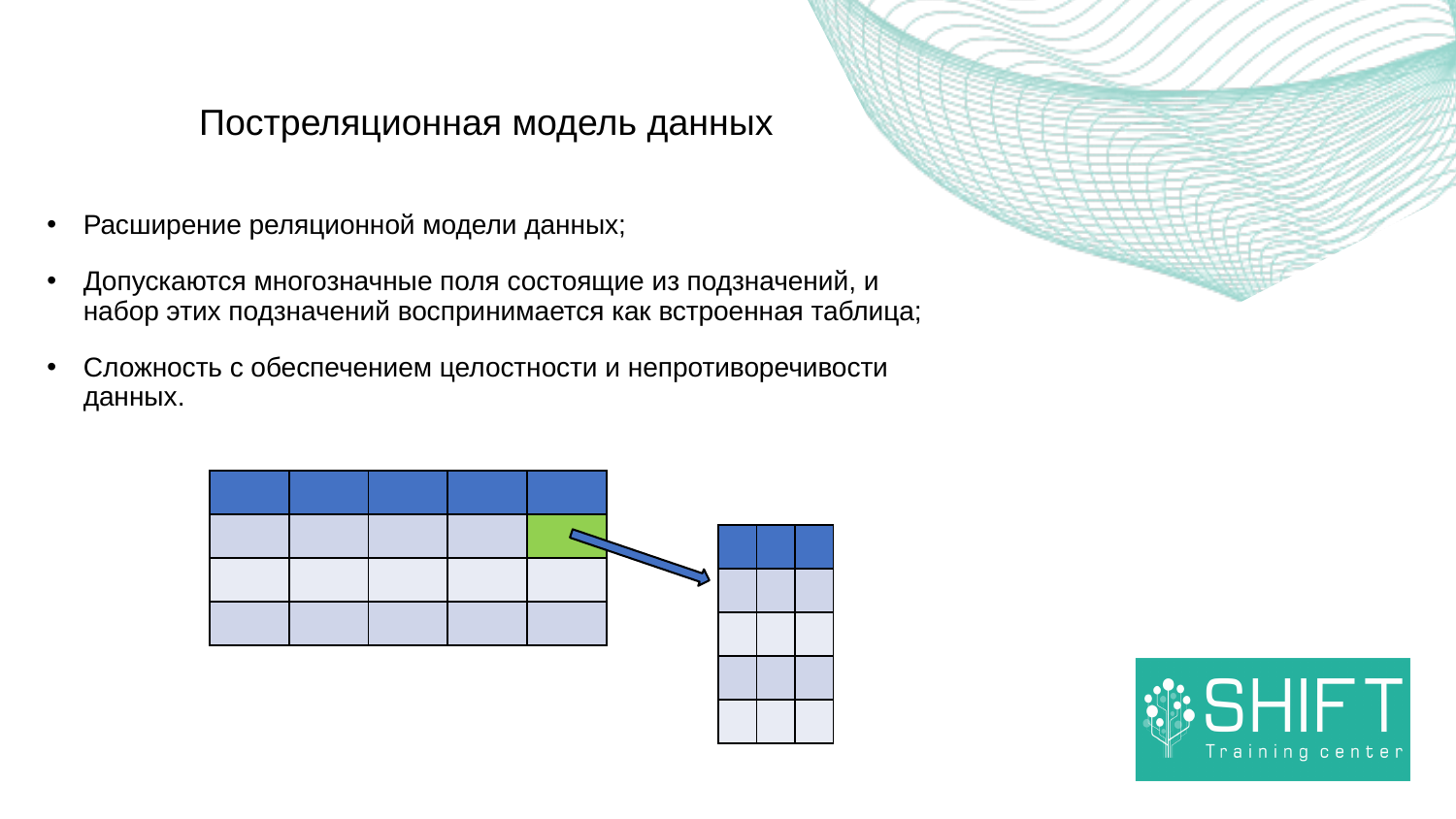

# Постреляционная модель данных
Расширение реляционной модели данных;
Допускаются многозначные поля состоящие из подзначений, и набор этих подзначений воспринимается как встроенная таблица;
Сложность с обеспечением целостности и непротиворечивости данных.
|  |  |  |  |  |
| --- | --- | --- | --- | --- |
|  |  |  |  |  |
|  |  |  |  |  |
|  |  |  |  |  |

|  |  |  |
| --- | --- | --- |
|  |  |  |
|  |  |  |
|  |  |  |
|  |  |  |